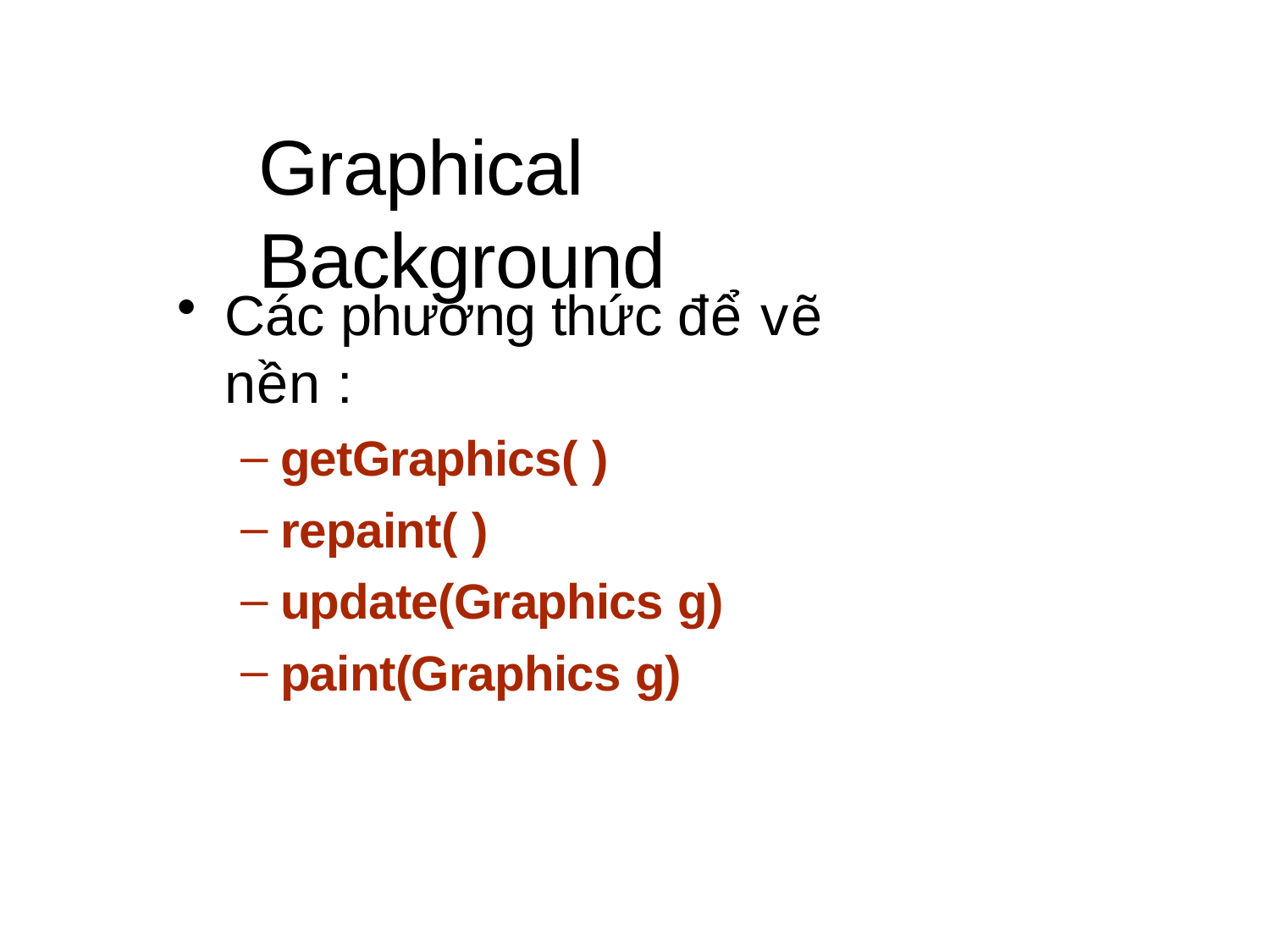

# Graphical Background
Các phương thức để vẽ nền :
getGraphics( )
repaint( )
update(Graphics g)
paint(Graphics g)